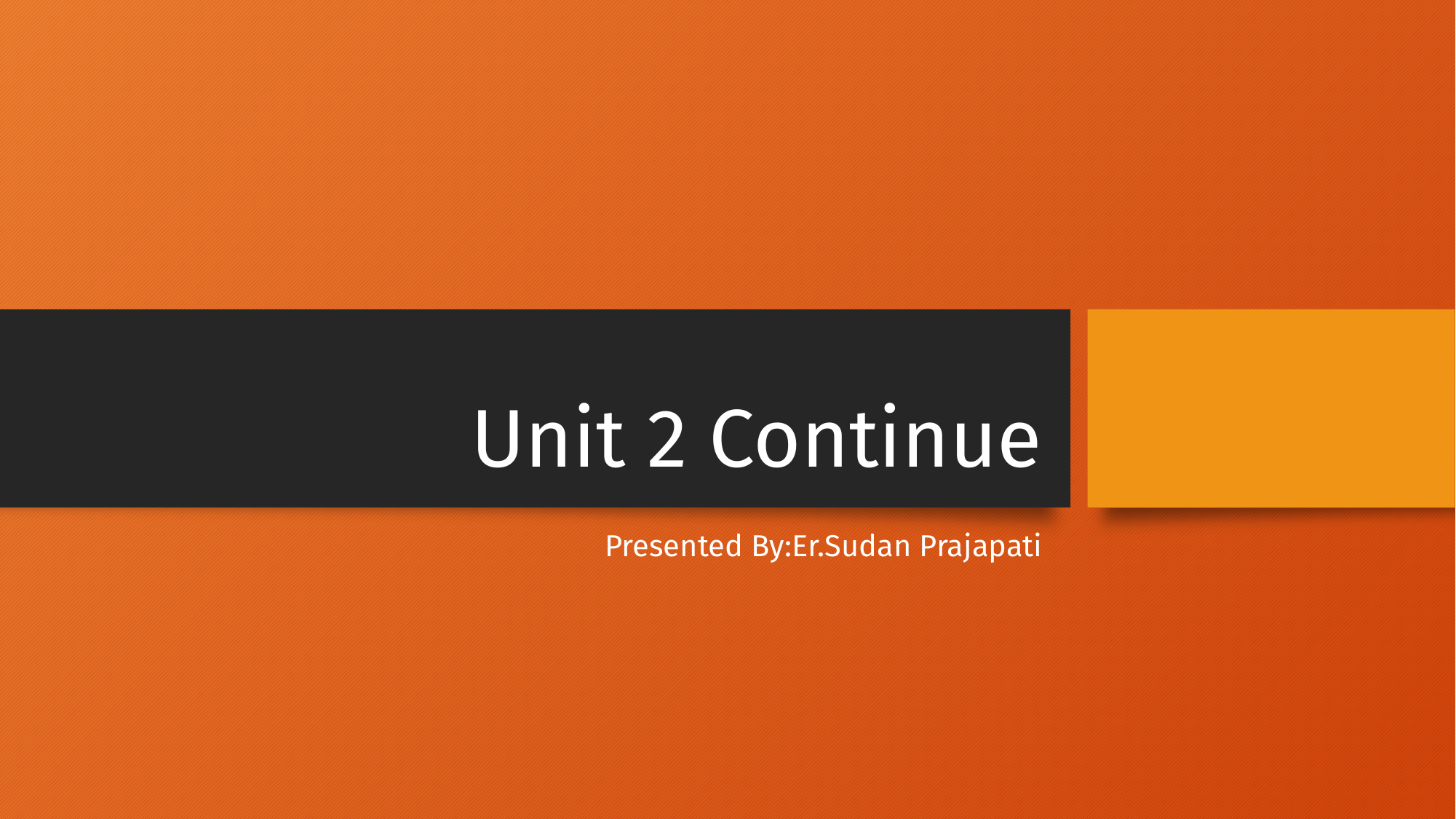

# Unit 2 Continue
Presented By:Er.Sudan Prajapati